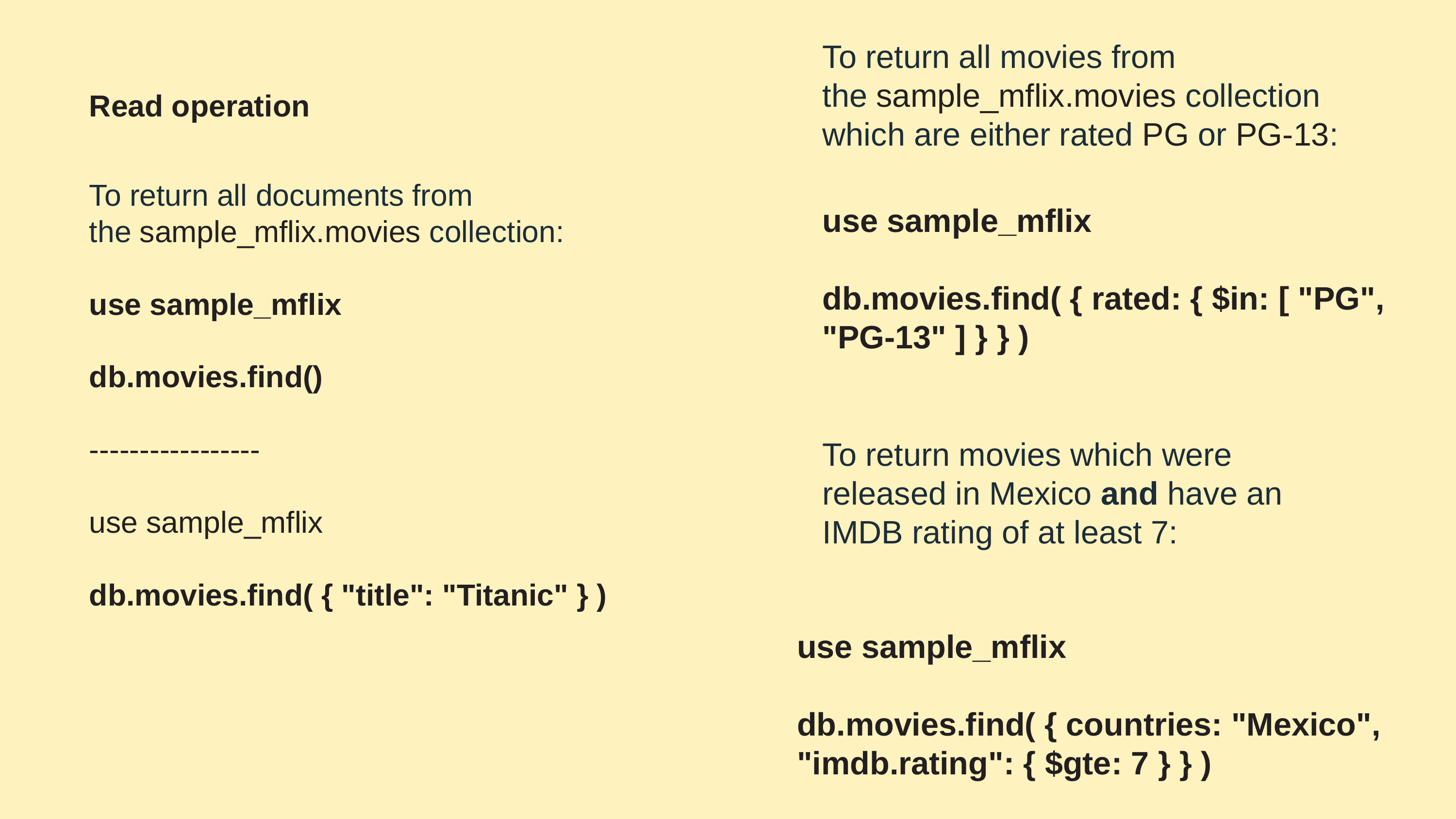

To return all movies from the sample_mflix.movies collection which are either rated PG or PG-13:
# Read operation
To return all documents from the sample_mflix.movies collection:

use sample_mflix

db.movies.find()

-----------------

use sample_mflix

db.movies.find( { "title": "Titanic" } )

use sample_mflix

db.movies.find( { rated: { $in: [ "PG", "PG-13" ] } } )
To return movies which were released in Mexico and have an IMDB rating of at least 7:
use sample_mflix

db.movies.find( { countries: "Mexico", "imdb.rating": { $gte: 7 } } )